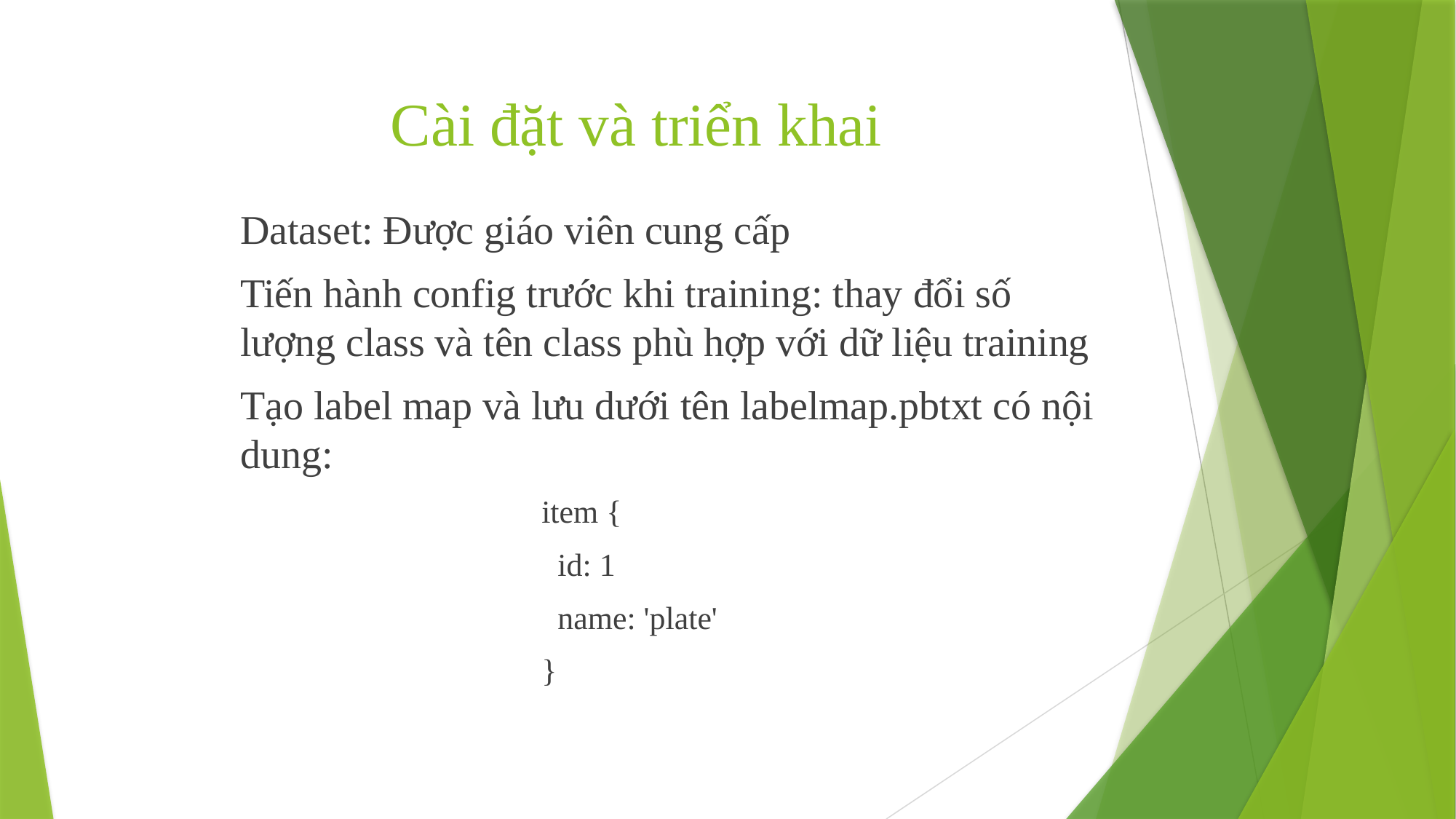

Cài đặt và triển khai
Dataset: Được giáo viên cung cấp
Tiến hành config trước khi training: thay đổi số lượng class và tên class phù hợp với dữ liệu training
Tạo label map và lưu dưới tên labelmap.pbtxt có nội dung:
item {
  id: 1
  name: 'plate'
}